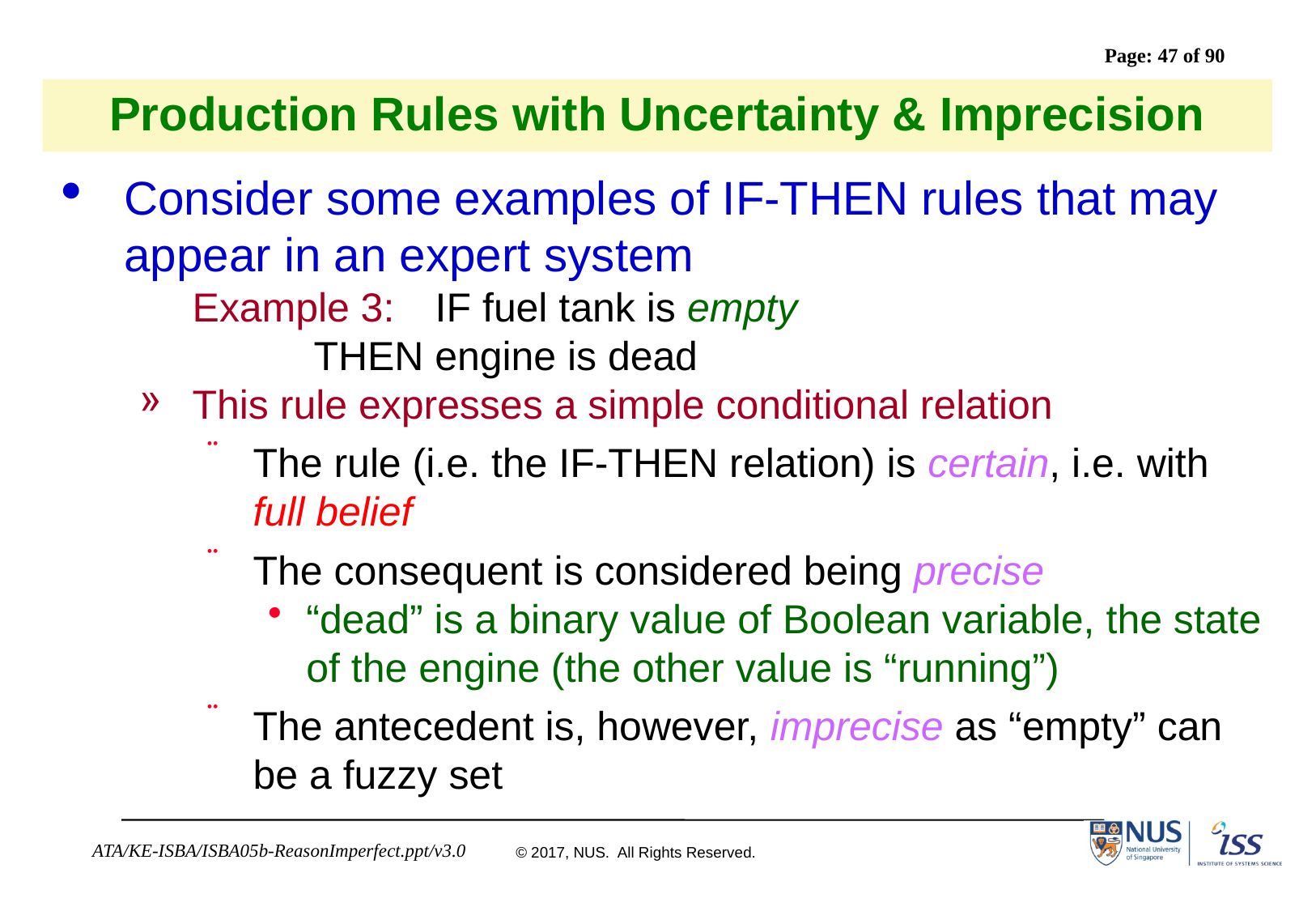

# Production Rules with Uncertainty & Imprecision
Consider some examples of IF-THEN rules that may appear in an expert system
	Example 3:	IF fuel tank is empty
		THEN engine is dead
This rule expresses a simple conditional relation
The rule (i.e. the IF-THEN relation) is certain, i.e. with full belief
The consequent is considered being precise
“dead” is a binary value of Boolean variable, the state of the engine (the other value is “running”)
The antecedent is, however, imprecise as “empty” can be a fuzzy set